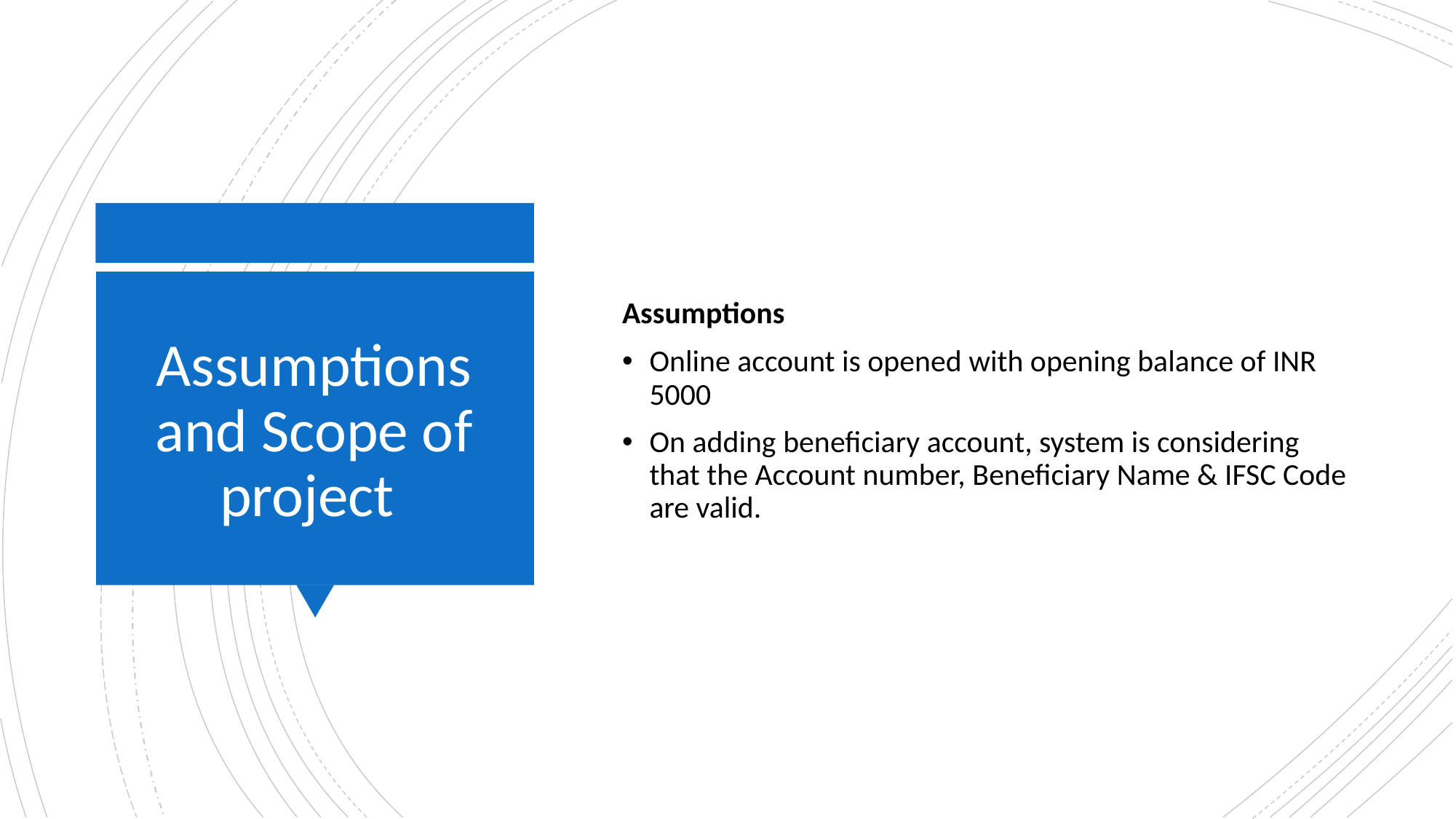

Assumptions
Online account is opened with opening balance of INR 5000
On adding beneficiary account, system is considering that the Account number, Beneficiary Name & IFSC Code are valid.

# Assumptions and Scope of project